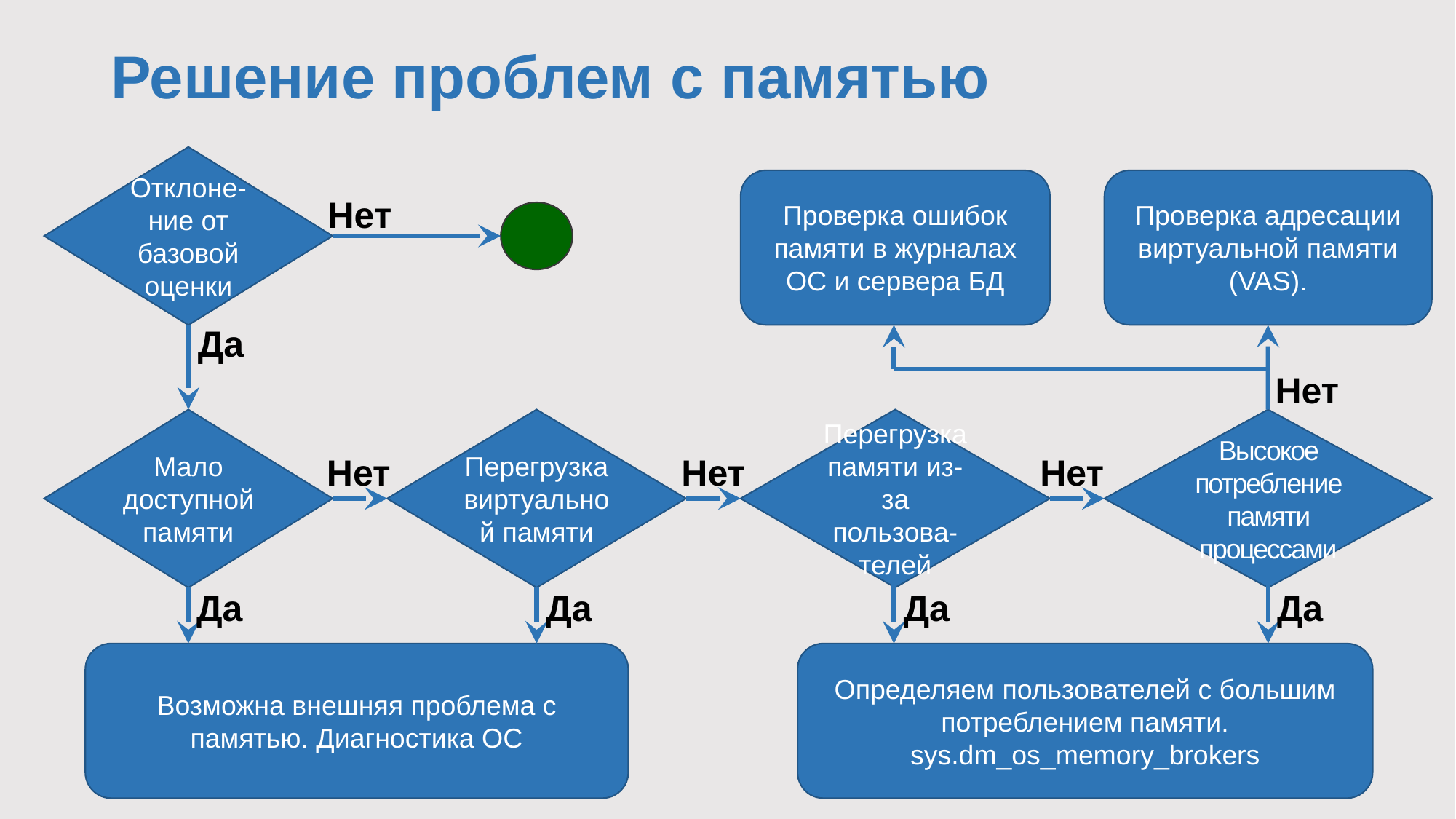

# Решение проблем с памятью
Отклоне-ние от базовой оценки
Проверка ошибок памяти в журналах ОС и сервера БД
Проверка адресации виртуальной памяти (VAS).
Нет

Да
Нет
Мало доступной памяти
Перегрузка виртуальной памяти
Перегрузка памяти из-за пользова-телей
Высокое потребление памяти процессами
Нет
Нет
Нет
Да
Да
Да
Да
Определяем пользователей с большим потреблением памяти. sys.dm_os_memory_brokers
Возможна внешняя проблема с памятью. Диагностика ОС